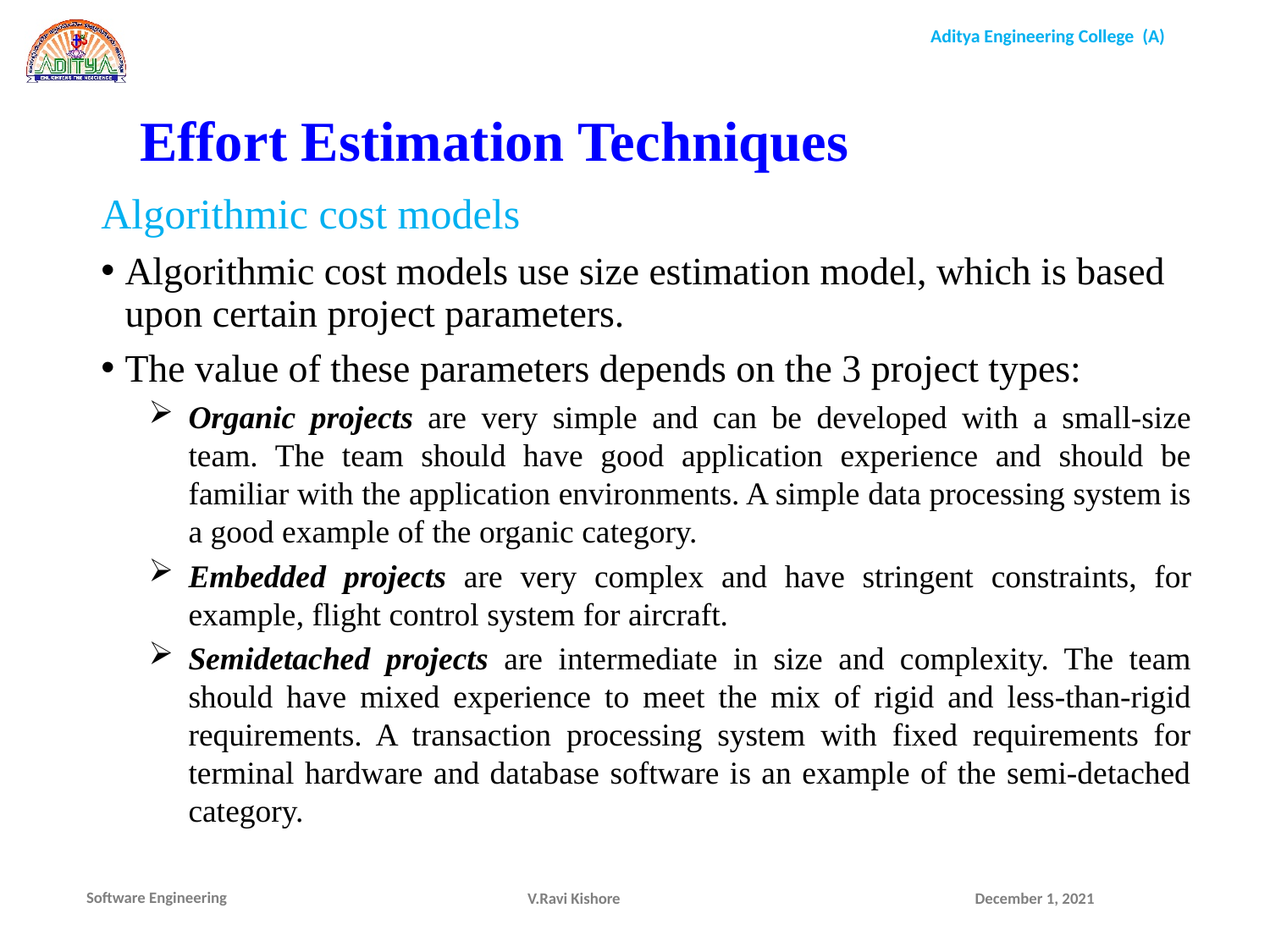

Effort Estimation Techniques
Algorithmic cost models
Algorithmic cost models use size estimation model, which is based upon certain project parameters.
The value of these parameters depends on the 3 project types:
Organic projects are very simple and can be developed with a small-size team. The team should have good application experience and should be familiar with the application environments. A simple data processing system is a good example of the organic category.
Embedded projects are very complex and have stringent constraints, for example, flight control system for aircraft.
Semidetached projects are intermediate in size and complexity. The team should have mixed experience to meet the mix of rigid and less-than-rigid requirements. A transaction processing system with fixed requirements for terminal hardware and database software is an example of the semi-detached category.
V.Ravi Kishore
December 1, 2021